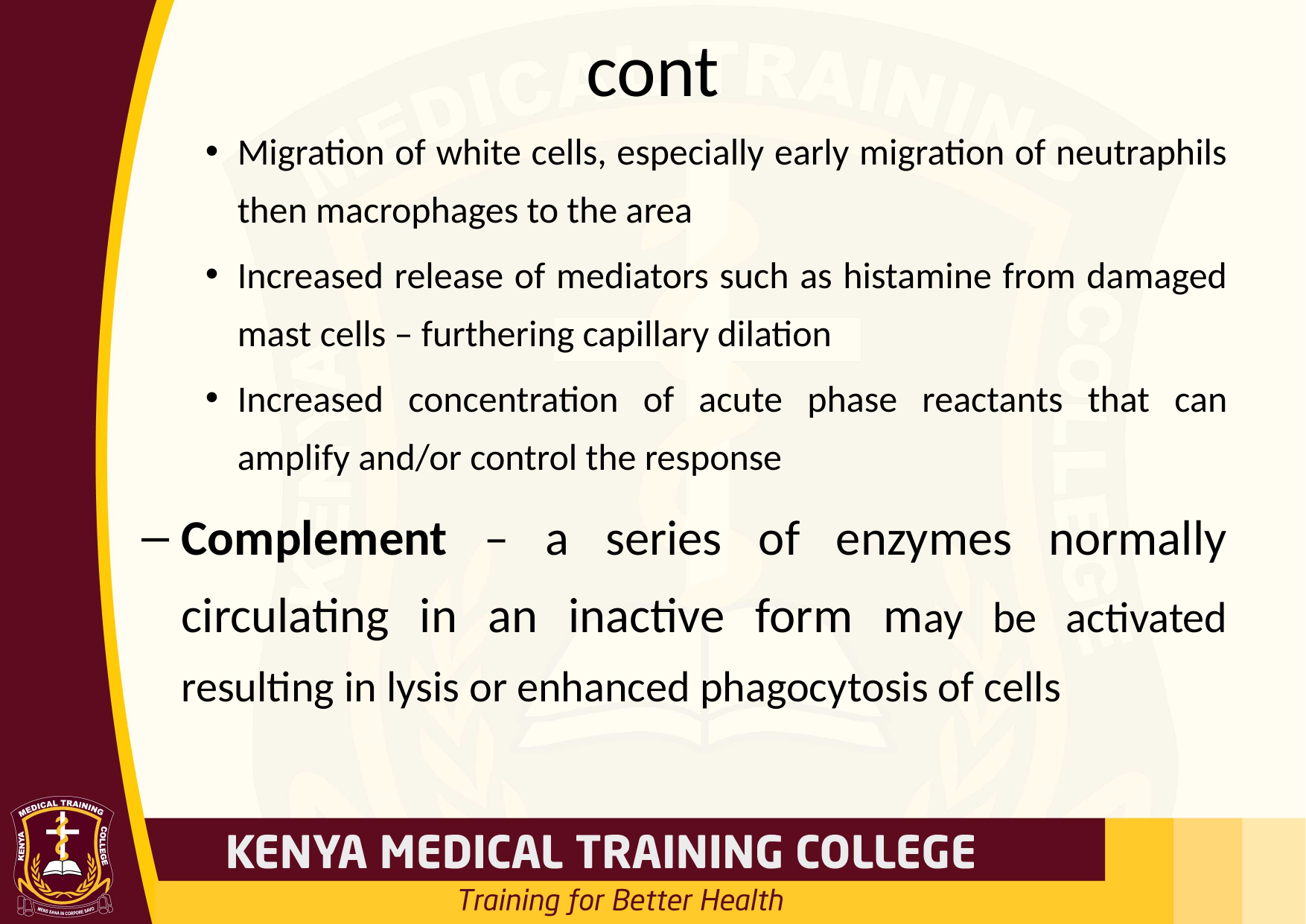

# cont
Migration of white cells, especially early migration of neutraphils then macrophages to the area
Increased release of mediators such as histamine from damaged mast cells – furthering capillary dilation
Increased concentration of acute phase reactants that can amplify and/or control the response
Complement – a series of enzymes normally circulating in an inactive form may be activated resulting in lysis or enhanced phagocytosis of cells